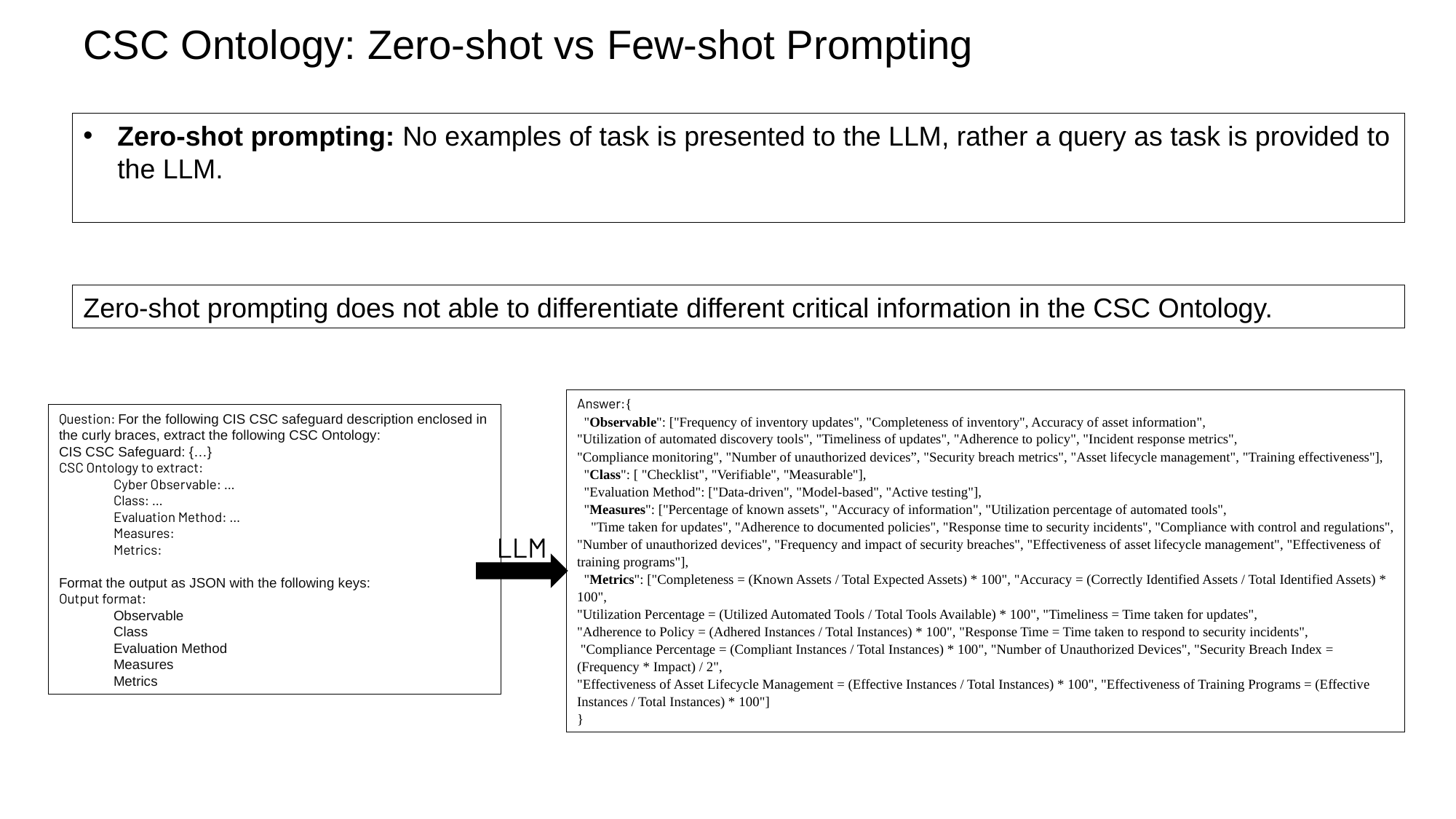

CSC Ontology: Zero-shot vs Few-shot Prompting
Zero-shot prompting: No examples of task is presented to the LLM, rather a query as task is provided to the LLM.

Zero-shot prompting does not able to differentiate different critical information in the CSC Ontology.
Answer:{
  "Observable": ["Frequency of inventory updates", "Completeness of inventory", Accuracy of asset information",
"Utilization of automated discovery tools", "Timeliness of updates", "Adherence to policy", "Incident response metrics",
"Compliance monitoring", "Number of unauthorized devices”, "Security breach metrics", "Asset lifecycle management", "Training effectiveness"],
  "Class": [ "Checklist", "Verifiable", "Measurable"],
  "Evaluation Method": ["Data-driven", "Model-based", "Active testing"],
  "Measures": ["Percentage of known assets", "Accuracy of information", "Utilization percentage of automated tools",
    "Time taken for updates", "Adherence to documented policies", "Response time to security incidents", "Compliance with control and regulations",
"Number of unauthorized devices", "Frequency and impact of security breaches", "Effectiveness of asset lifecycle management", "Effectiveness of training programs"],
  "Metrics": ["Completeness = (Known Assets / Total Expected Assets) * 100", "Accuracy = (Correctly Identified Assets / Total Identified Assets) * 100",
"Utilization Percentage = (Utilized Automated Tools / Total Tools Available) * 100", "Timeliness = Time taken for updates",
"Adherence to Policy = (Adhered Instances / Total Instances) * 100", "Response Time = Time taken to respond to security incidents",
 "Compliance Percentage = (Compliant Instances / Total Instances) * 100", "Number of Unauthorized Devices", "Security Breach Index = (Frequency * Impact) / 2",
"Effectiveness of Asset Lifecycle Management = (Effective Instances / Total Instances) * 100", "Effectiveness of Training Programs = (Effective Instances / Total Instances) * 100"]
}
Question: For the following CIS CSC safeguard description enclosed in
the curly braces, extract the following CSC Ontology:
CIS CSC Safeguard: {…}
CSC Ontology to extract:
Cyber Observable: …
Class: …
Evaluation Method: …
Measures:
Metrics:

Format the output as JSON with the following keys:
Output format:
Observable
Class
Evaluation Method
Measures
Metrics
LLM